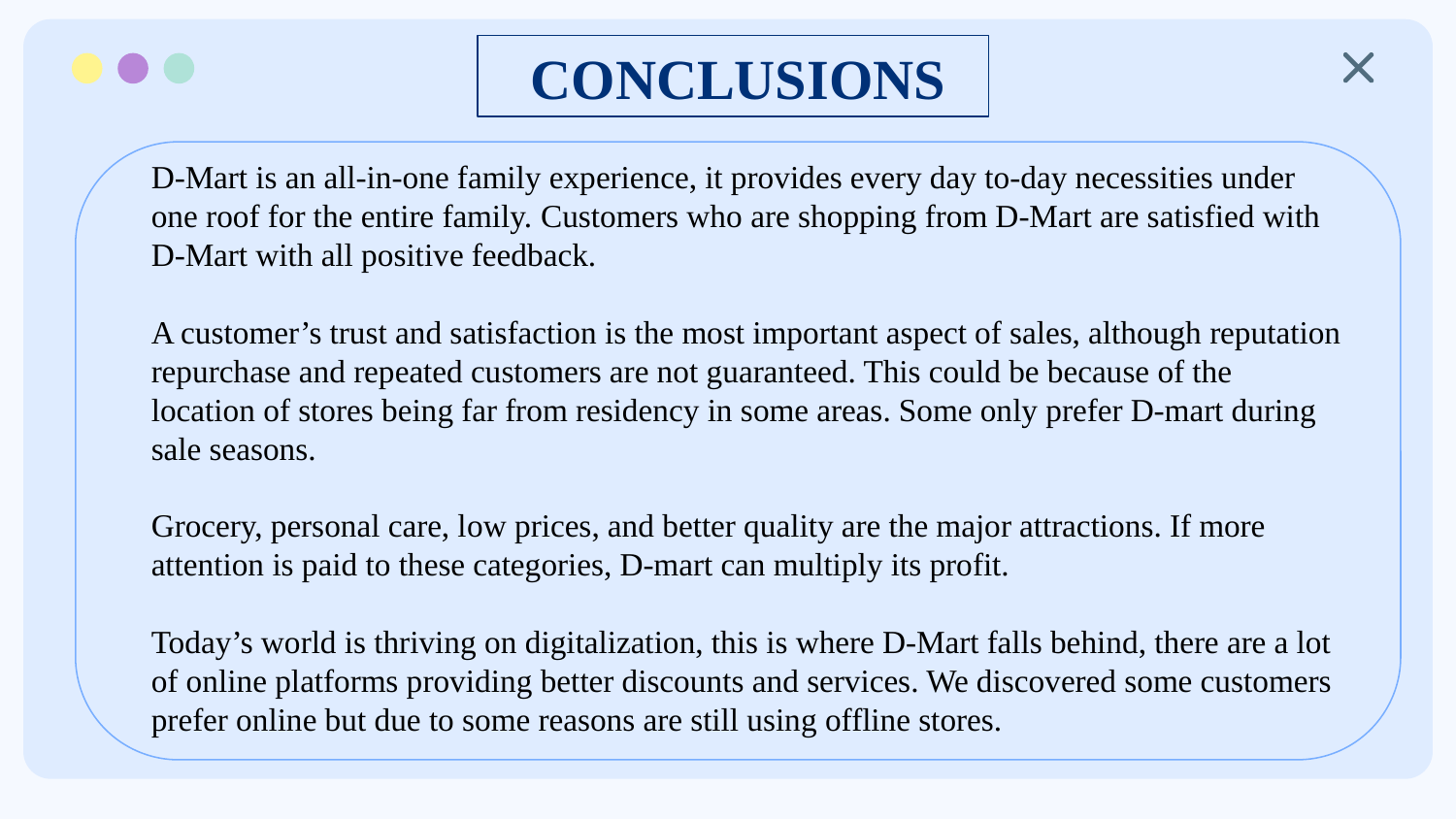

CONCLUSIONS

D-Mart is an all-in-one family experience, it provides every day to-day necessities under one roof for the entire family. Customers who are shopping from D-Mart are satisfied with D-Mart with all positive feedback.

A customer’s trust and satisfaction is the most important aspect of sales, although reputation repurchase and repeated customers are not guaranteed. This could be because of the location of stores being far from residency in some areas. Some only prefer D-mart during sale seasons.

Grocery, personal care, low prices, and better quality are the major attractions. If more attention is paid to these categories, D-mart can multiply its profit.

Today’s world is thriving on digitalization, this is where D-Mart falls behind, there are a lot of online platforms providing better discounts and services. We discovered some customers prefer online but due to some reasons are still using offline stores.